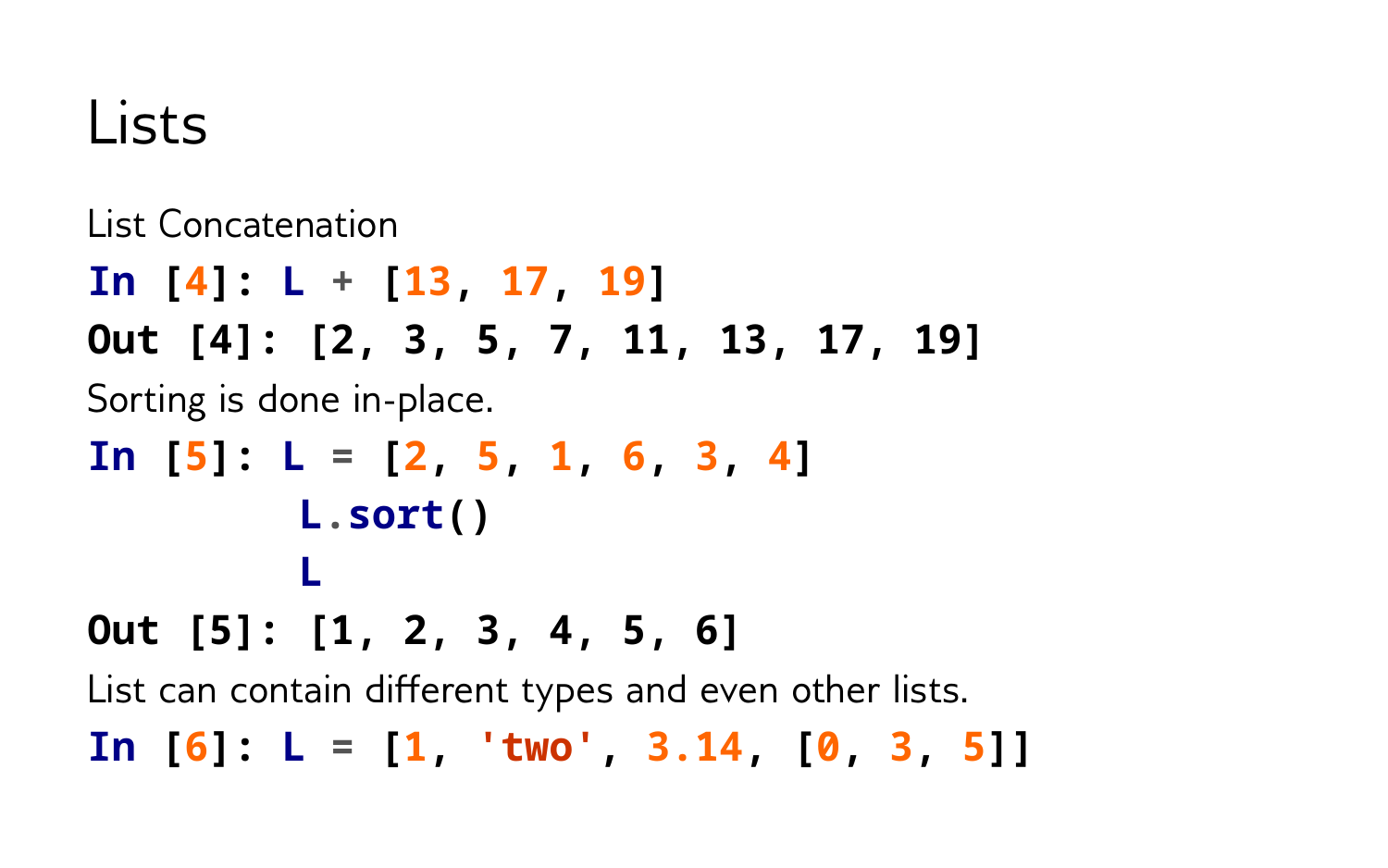

# Lists
List Concatenation
In [4]: L + [13, 17, 19]
Out [4]: [2, 3, 5, 7, 11, 13, 17, 19]
Sorting is done in-place.
In [5]: L = [2, 5, 1, 6, 3, 4]
	   L.sort()
	   L
Out [5]: [1, 2, 3, 4, 5, 6]
List can contain different types and even other lists.
In [6]: L = [1, 'two', 3.14, [0, 3, 5]]